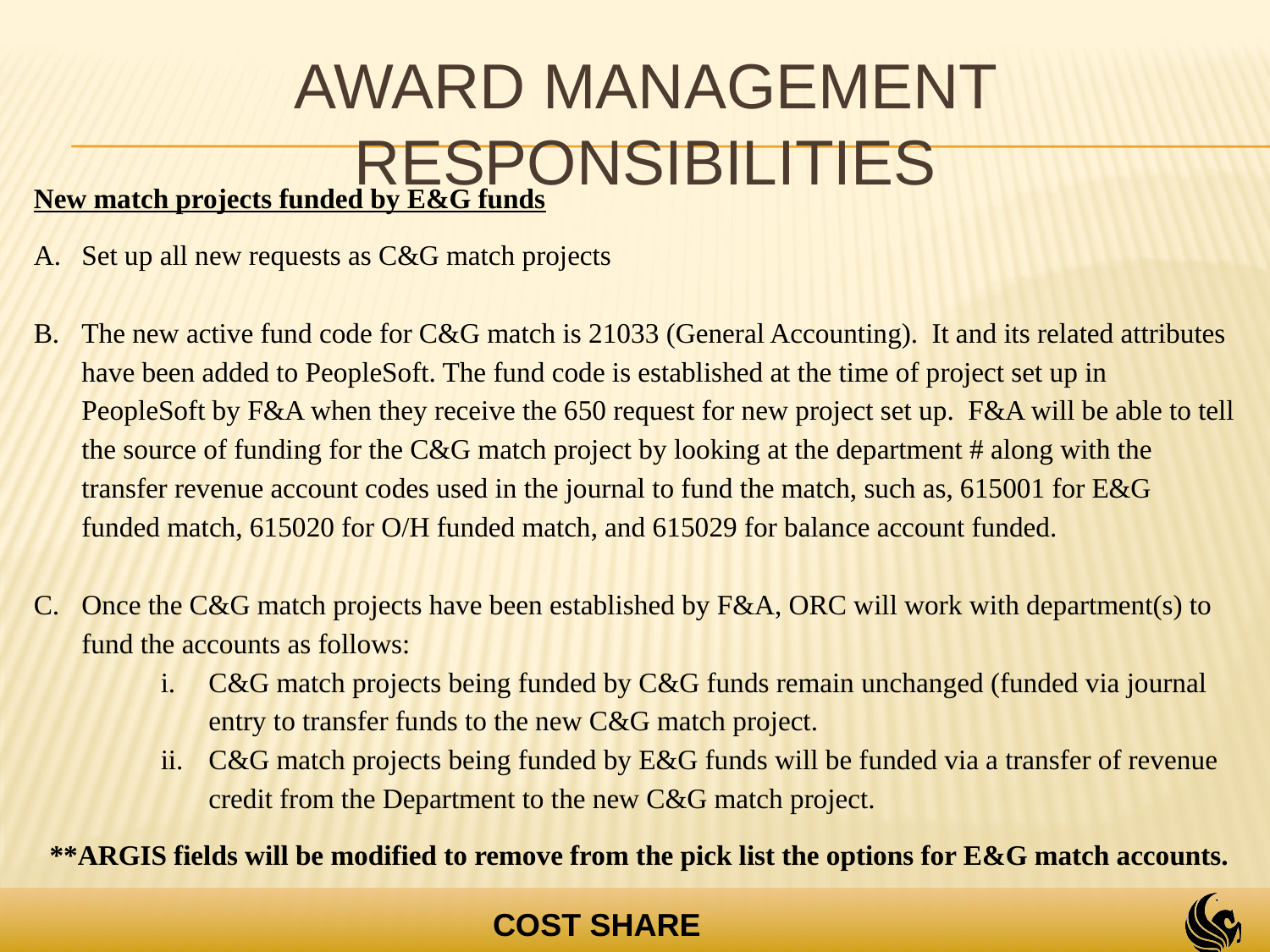

# Award management responsibilities
New match projects funded by E&G funds
A.	Set up all new requests as C&G match projects

B.	The new active fund code for C&G match is 21033 (General Accounting).  It and its related attributes have been added to PeopleSoft. The fund code is established at the time of project set up in PeopleSoft by F&A when they receive the 650 request for new project set up.  F&A will be able to tell the source of funding for the C&G match project by looking at the department # along with the transfer revenue account codes used in the journal to fund the match, such as, 615001 for E&G funded match, 615020 for O/H funded match, and 615029 for balance account funded.

C.	Once the C&G match projects have been established by F&A, ORC will work with department(s) to fund the accounts as follows:
i.	C&G match projects being funded by C&G funds remain unchanged (funded via journal entry to transfer funds to the new C&G match project.
ii.	C&G match projects being funded by E&G funds will be funded via a transfer of revenue credit from the Department to the new C&G match project.
**ARGIS fields will be modified to remove from the pick list the options for E&G match accounts.
COST SHARE